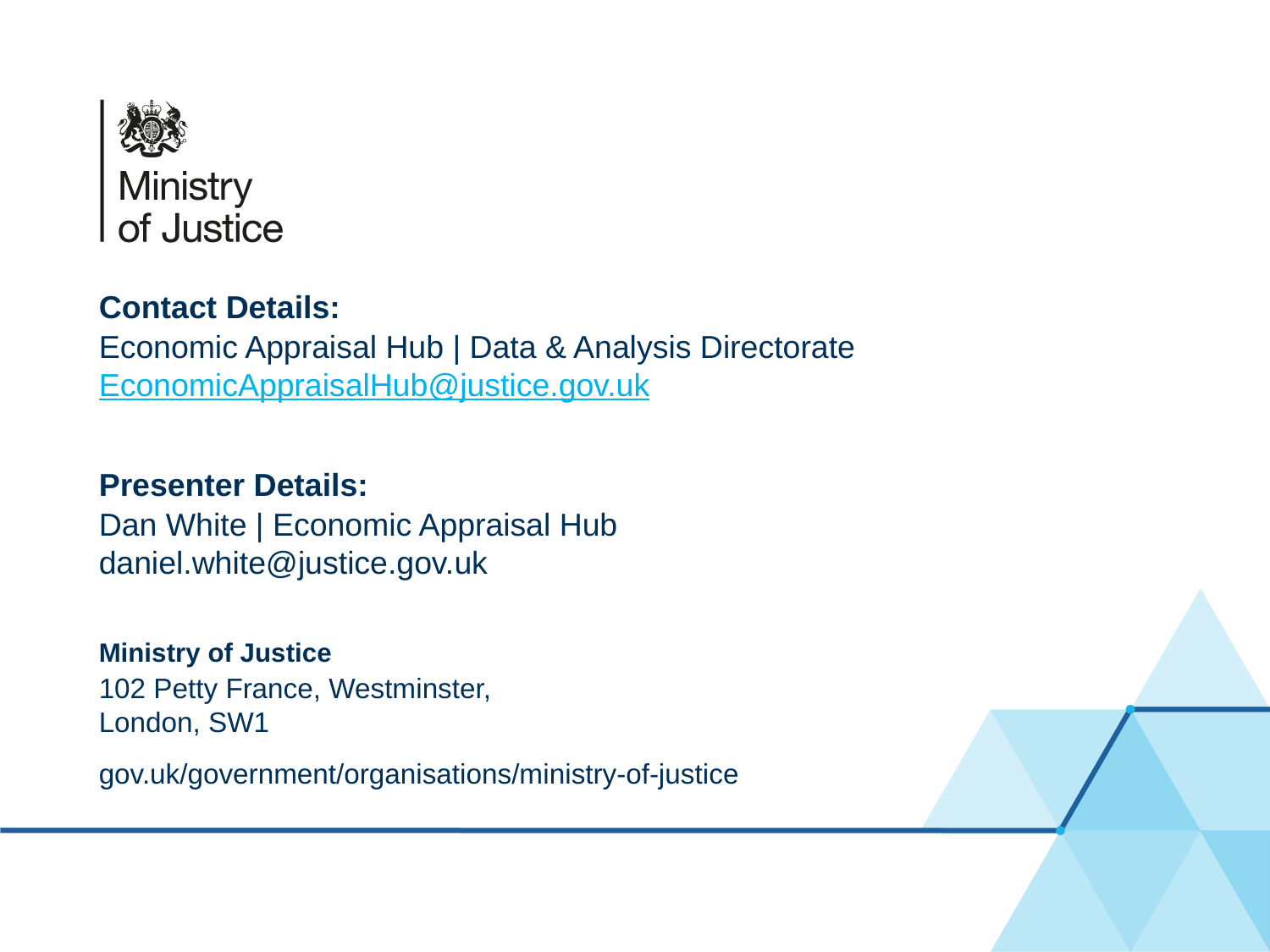

Contact Details:

Economic Appraisal Hub | Data & Analysis Directorate
EconomicAppraisalHub@justice.gov.uk
Presenter Details:

Dan White | Economic Appraisal Hub
daniel.white@justice.gov.uk
Ministry of Justice
102 Petty France, Westminster,
London, SW1
gov.uk/government/organisations/ministry-of-justice